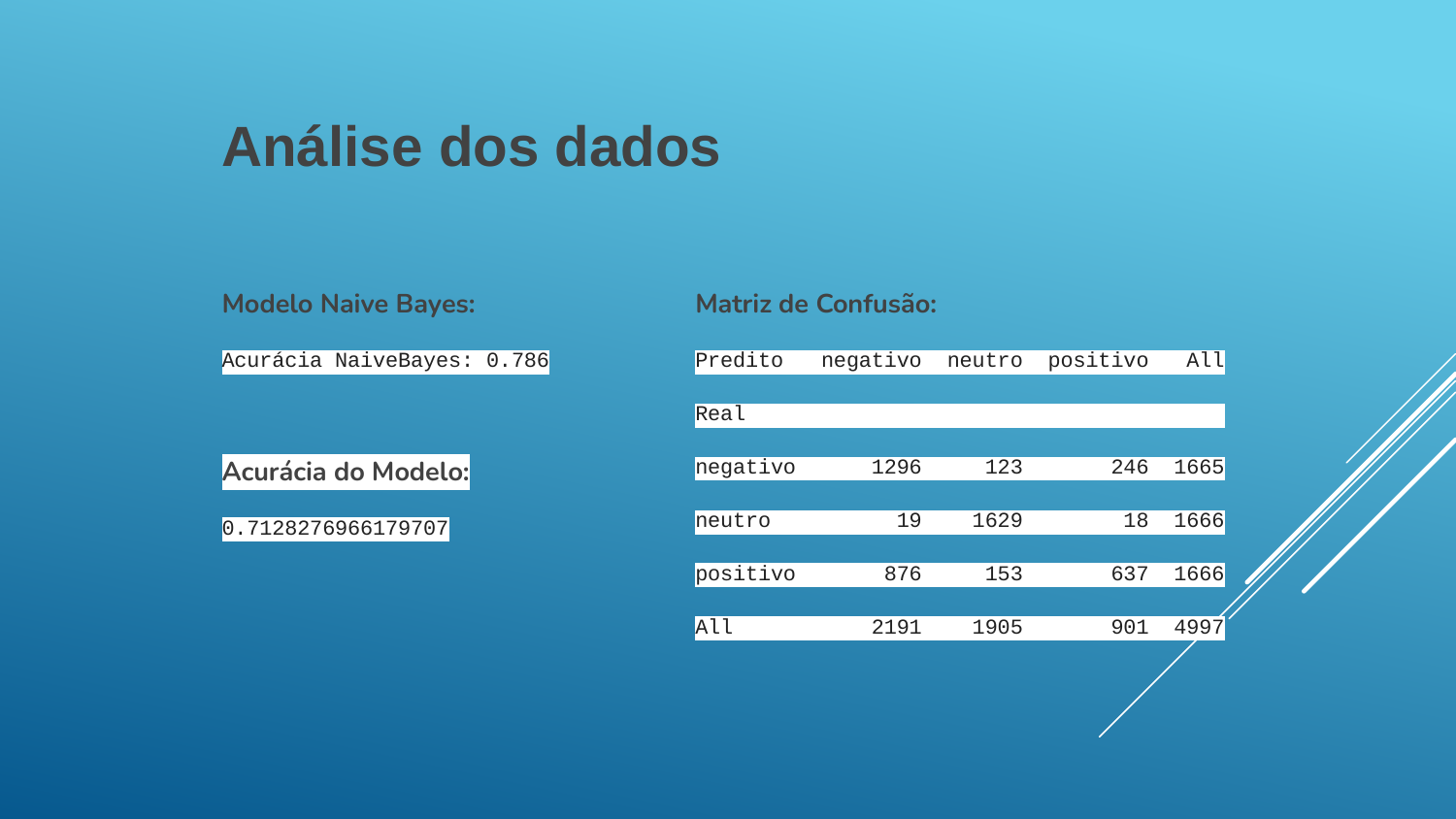

Análise dos dados
Modelo Naive Bayes:
Acurácia NaiveBayes: 0.786

Acurácia do Modelo:
0.7128276966179707

Matriz de Confusão:
Predito   negativo  neutro  positivo   All
Real
negativo      1296     123       246  1665
neutro          19    1629        18  1666
positivo       876     153       637  1666
All           2191    1905       901  4997